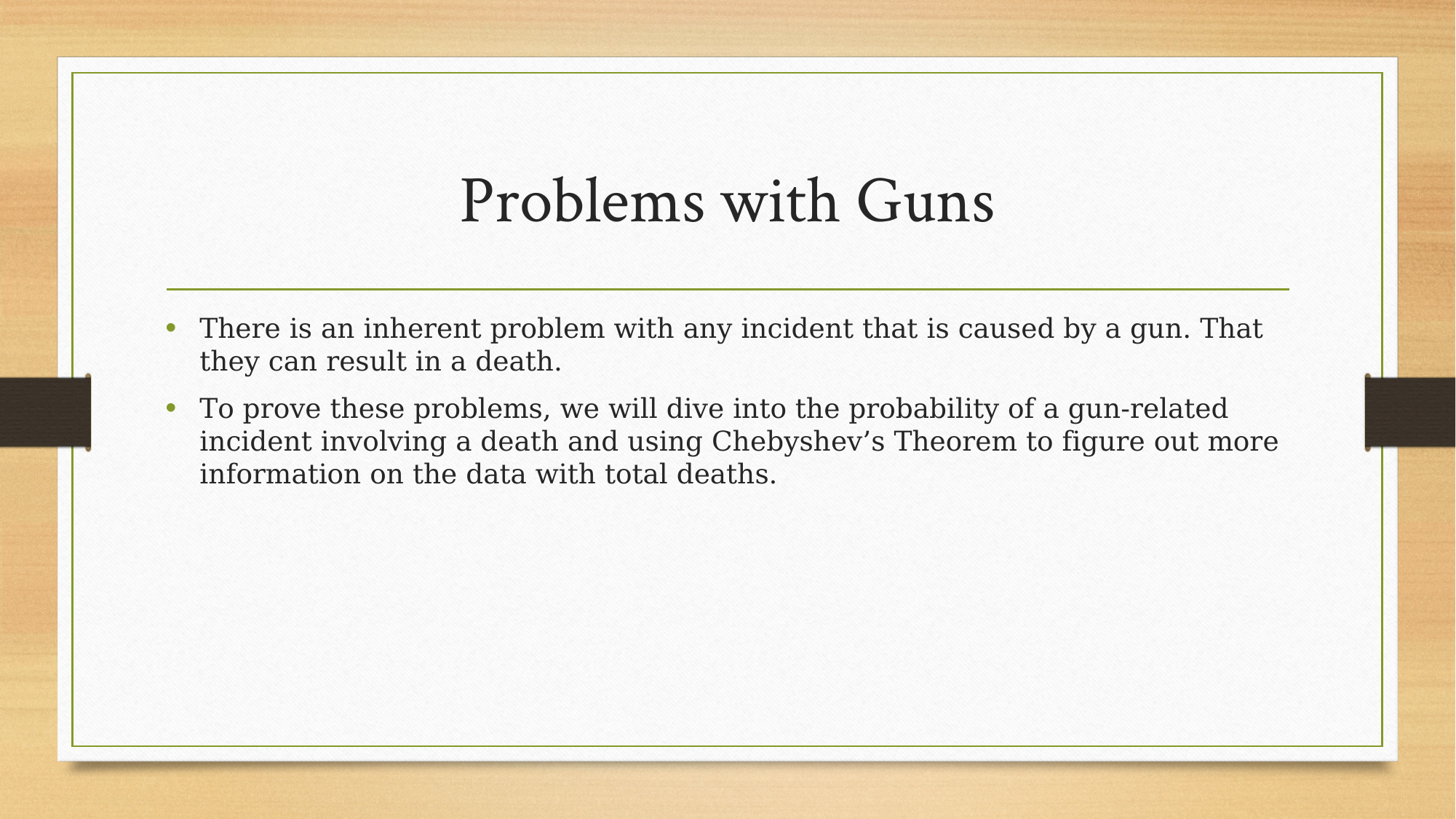

# Problems with Guns
There is an inherent problem with any incident that is caused by a gun. That they can result in a death.
To prove these problems, we will dive into the probability of a gun-related incident involving a death and using Chebyshev’s Theorem to figure out more information on the data with total deaths.